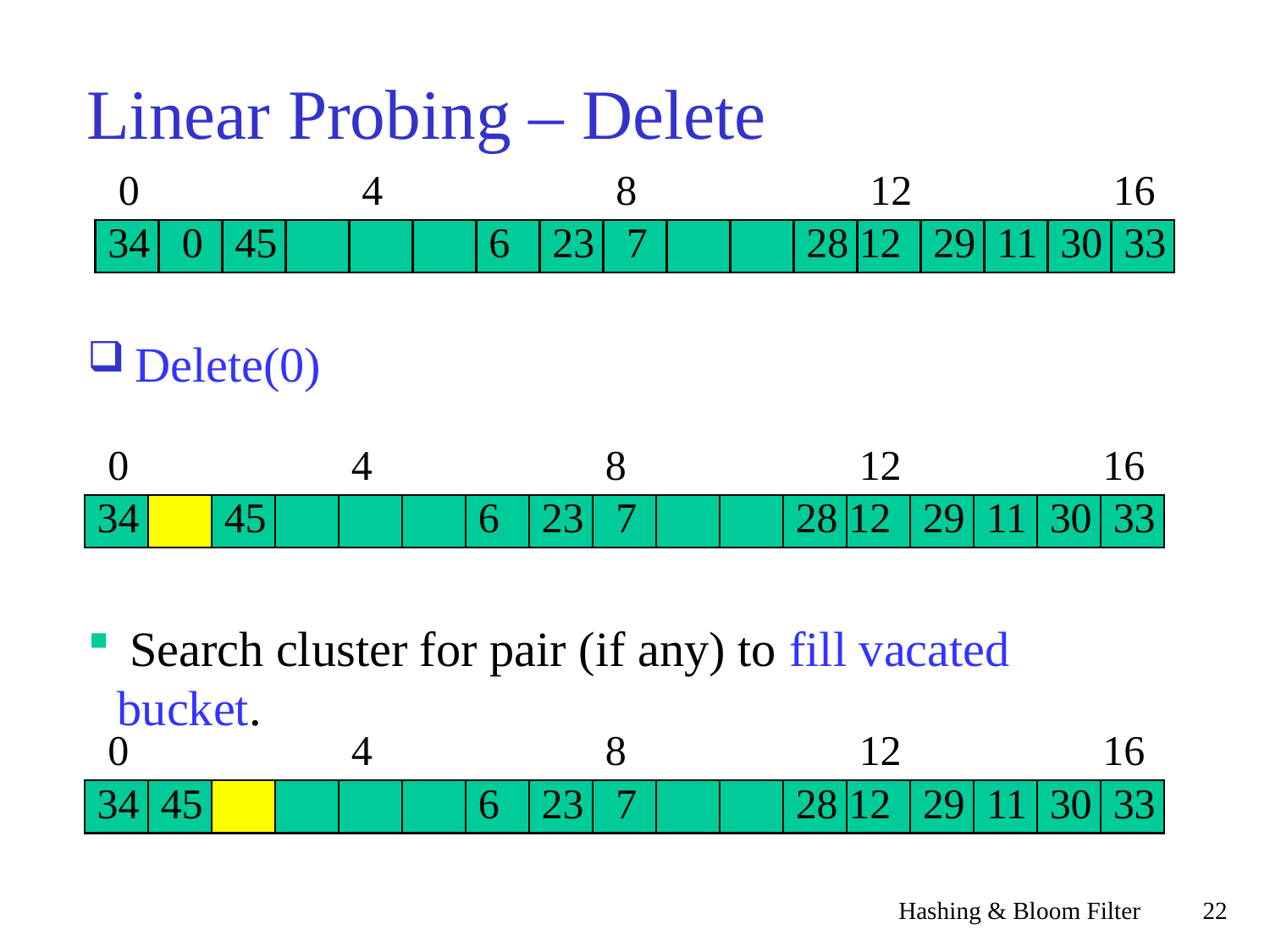

Linear Probing – Delete
0
4
8
12
16
34
0
45
6
23
7
28
12
29
11
30
33

Delete(0)
0
4
8
12
16
34
45
6
23
7
28
12
29
11
30
33

 Search cluster for pair (if any) to fill vacated bucket.
0
4
8
12
16
34
45
6
23
7
28
12
29
11
30
33

Hashing & Bloom Filter
22